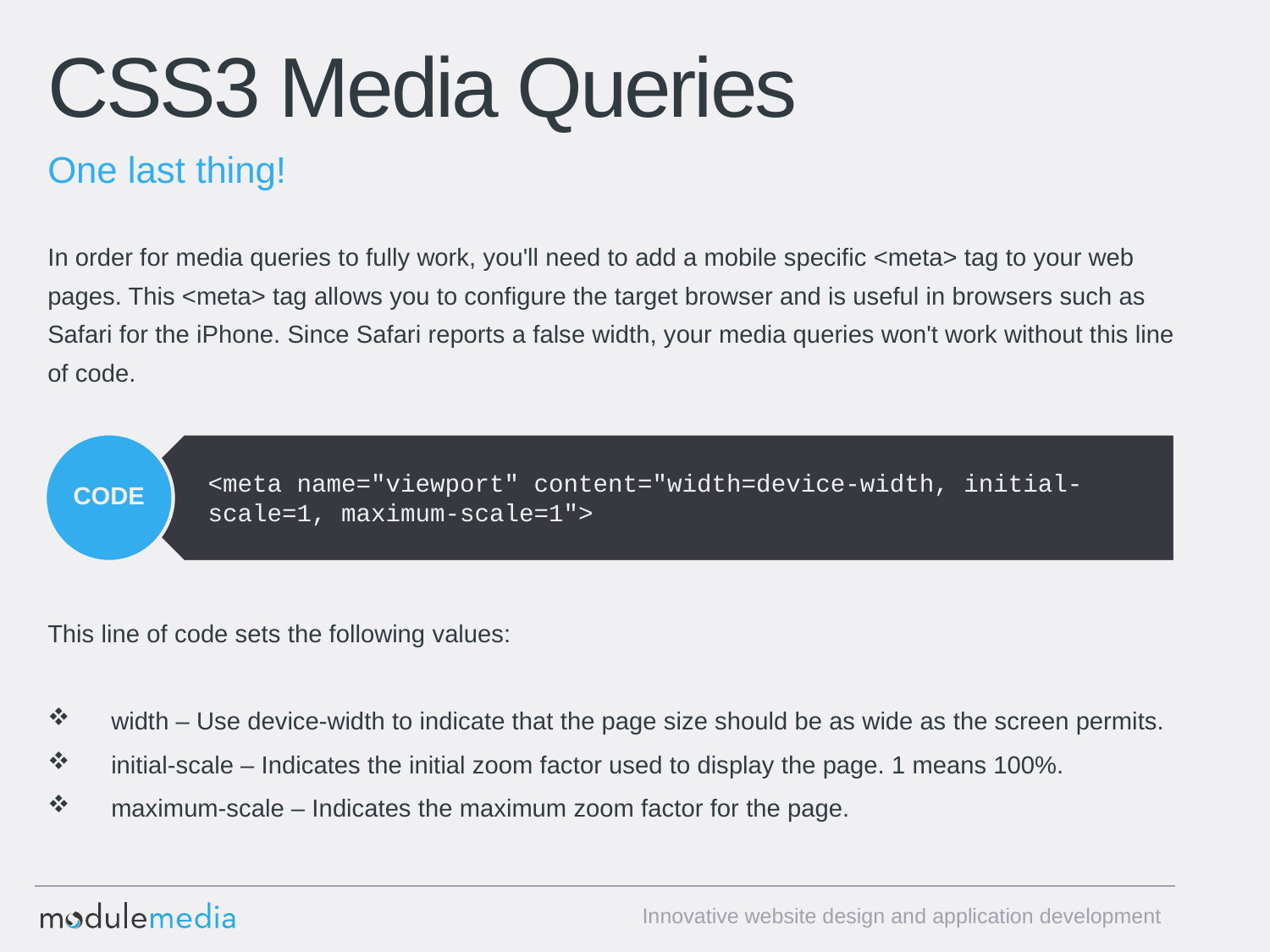

# CSS3 Media Queries
One last thing!
In order for media queries to fully work, you'll need to add a mobile specific <meta> tag to your web pages. This <meta> tag allows you to configure the target browser and is useful in browsers such as Safari for the iPhone. Since Safari reports a false width, your media queries won't work without this line of code.

This line of code sets the following values:

width – Use device-width to indicate that the page size should be as wide as the screen permits.
initial-scale – Indicates the initial zoom factor used to display the page. 1 means 100%.
maximum-scale – Indicates the maximum zoom factor for the page.

<meta name="viewport" content="width=device-width, initial-scale=1, maximum-scale=1">
CODE